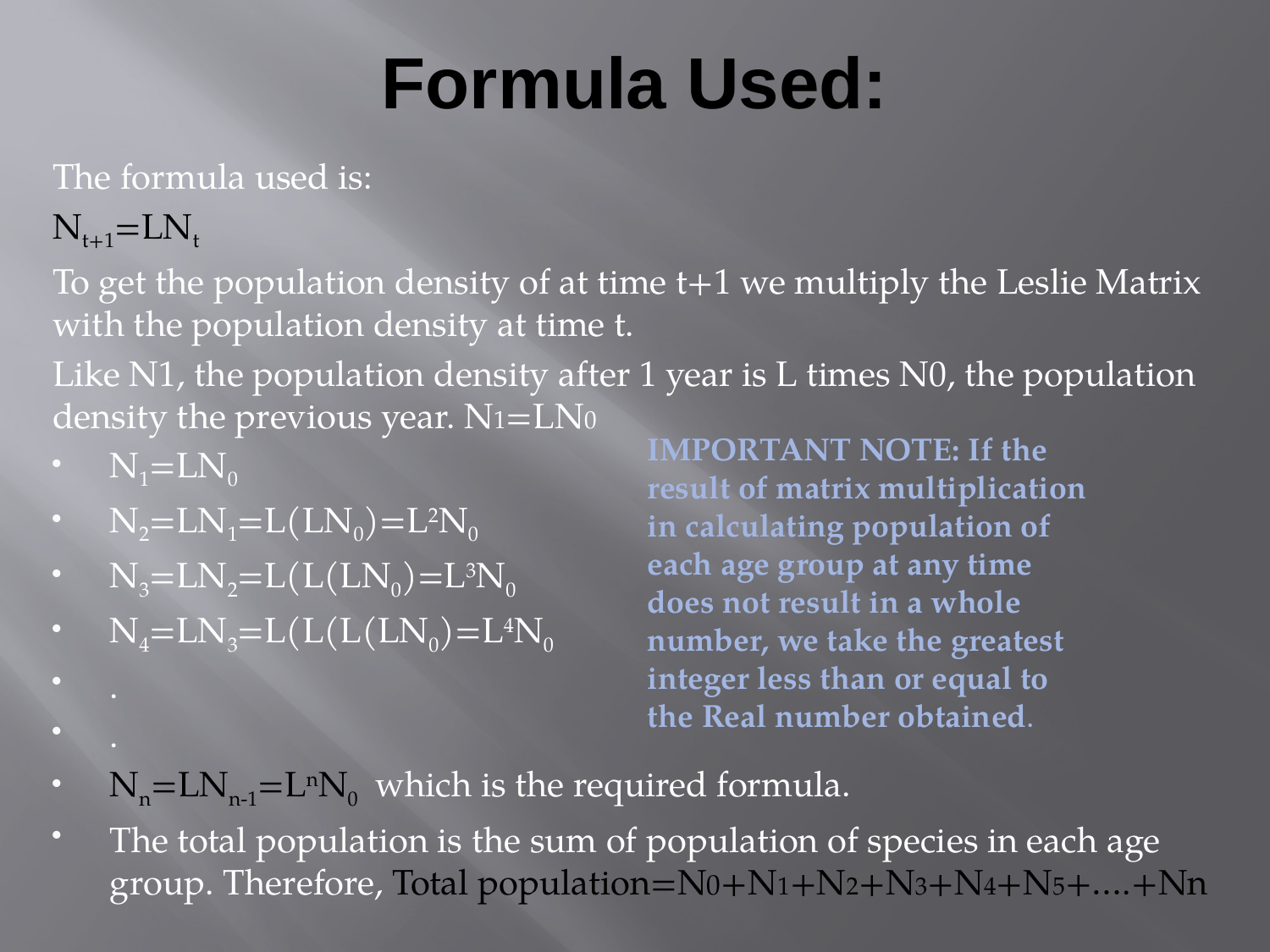

# Formula Used:
The formula used is:
Nt+1=LNt
To get the population density of at time t+1 we multiply the Leslie Matrix with the population density at time t.
Like N1, the population density after 1 year is L times N0, the population density the previous year. N1=LN0
N1=LN0
N2=LN1=L(LN0)=L2N0
N3=LN2=L(L(LN0)=L3N0
N4=LN3=L(L(L(LN0)=L4N0
.
.
Nn=LNn-1=LnN0  which is the required formula.
The total population is the sum of population of species in each age group. Therefore, Total population=N0+N1+N2+N3+N4+N5+….+Nn

IMPORTANT NOTE: If the result of matrix multiplication in calculating population of each age group at any time does not result in a whole number, we take the greatest integer less than or equal to the Real number obtained.